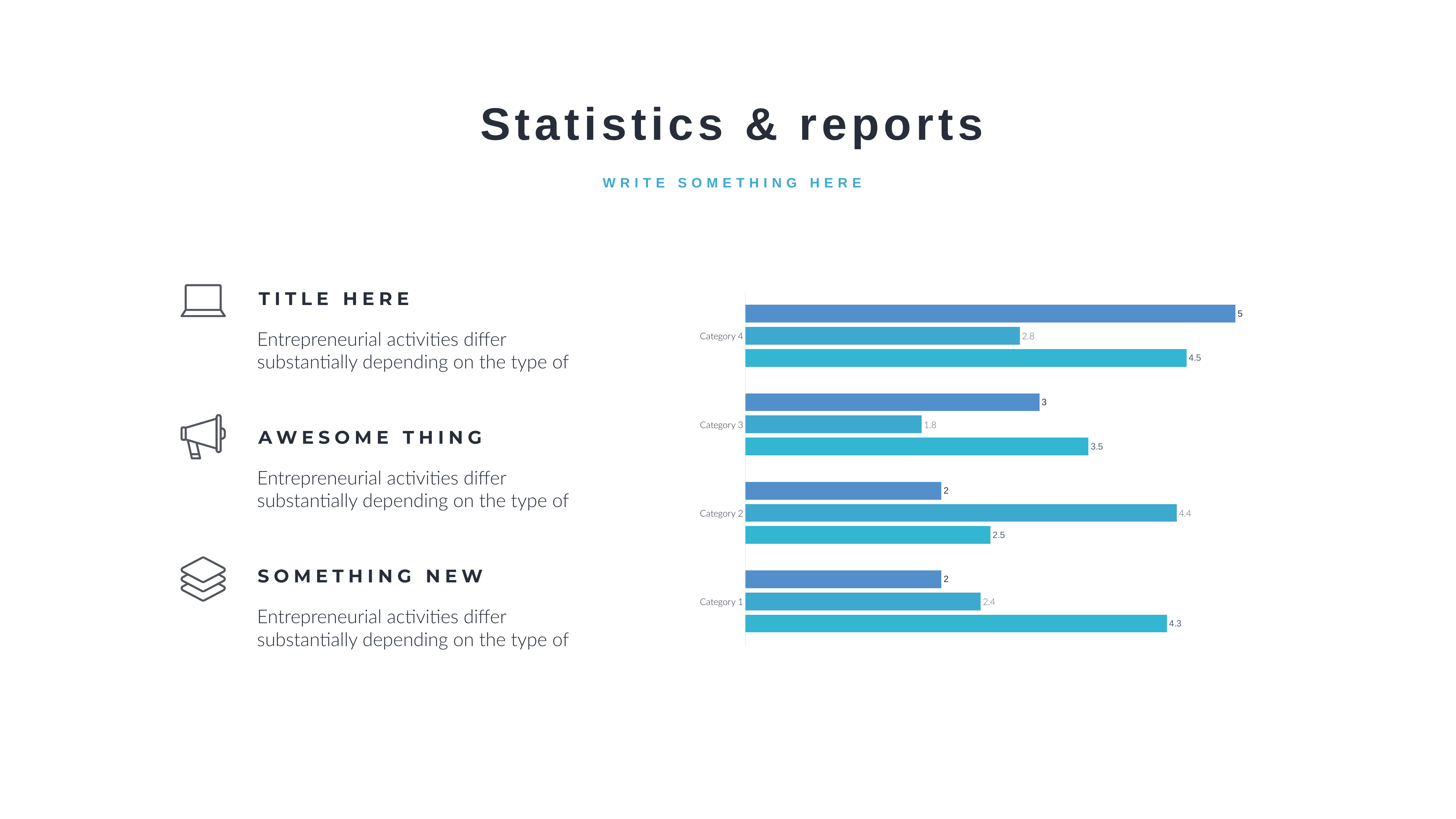

Statistics & reports
WRITE SOMETHING HERE

### Chart

| Category | Series 1 | Series 2 | Series 3 |
|---|---|---|---|
| Category 1 | 4.3 | 2.4 | 2.0 |
| Category 2 | 2.5 | 4.4 | 2.0 |
| Category 3 | 3.5 | 1.8 | 3.0 |
| Category 4 | 4.5 | 2.8 | 5.0 |
TITLE HERE
Entrepreneurial activities differ substantially depending on the type of
AWESOME THING
Entrepreneurial activities differ substantially depending on the type of
SOMETHING NEW
Entrepreneurial activities differ substantially depending on the type of